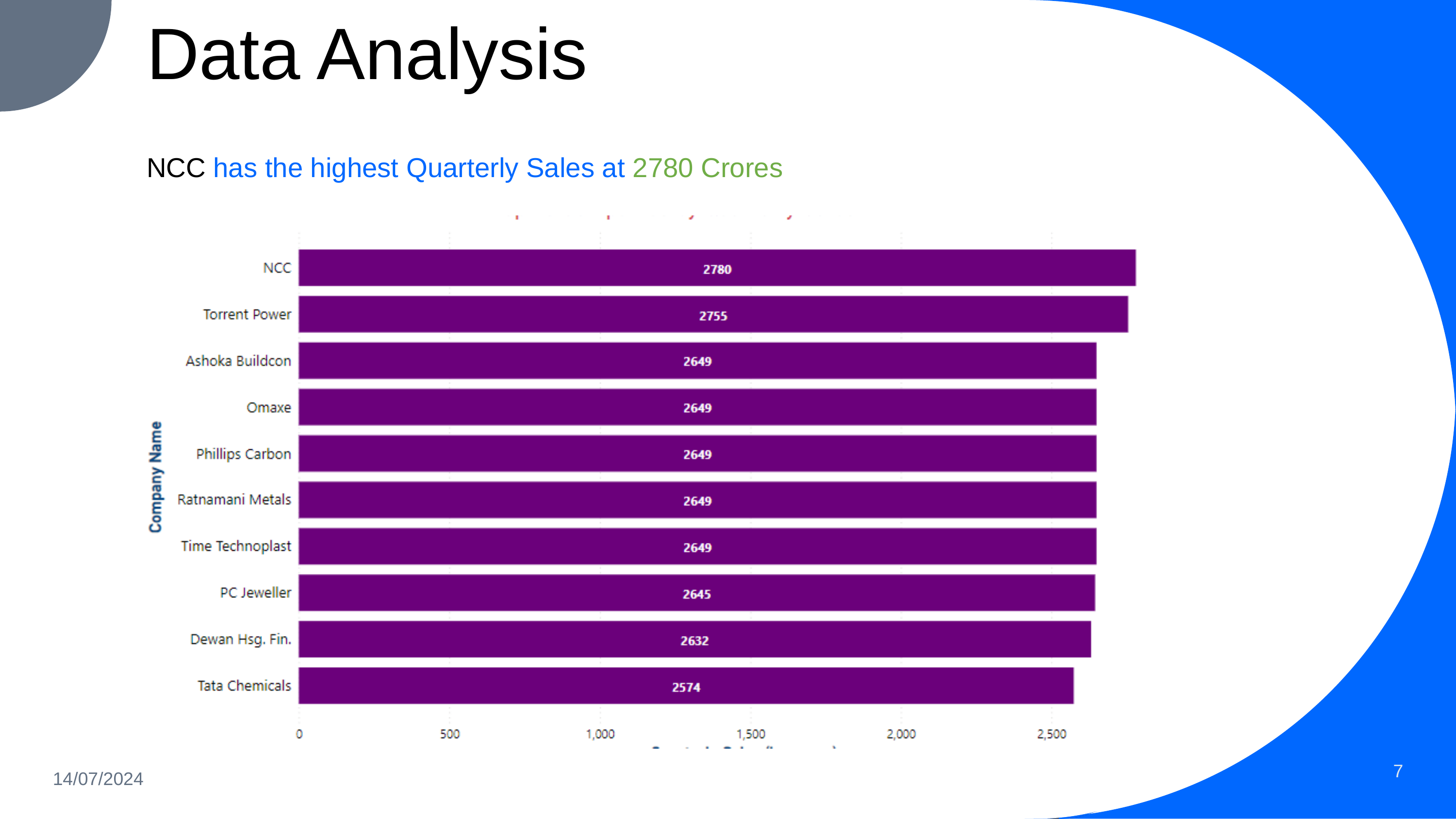

Data Analysis
NCC has the highest Quarterly Sales at 2780 Crores

7
14/07/2024